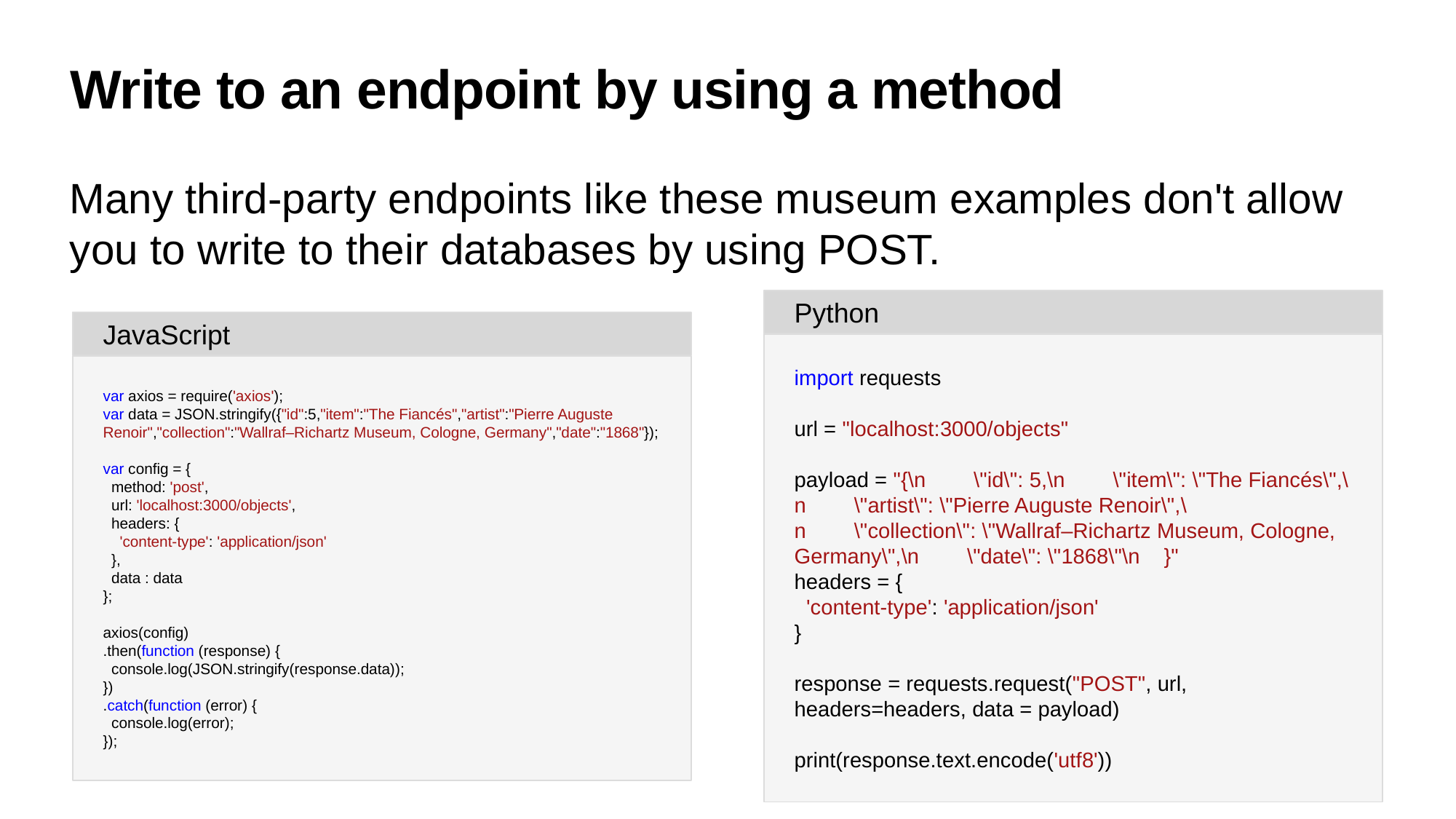

# Write to an endpoint by using a method
Many third-party endpoints like these museum examples don't allow you to write to their databases by using POST.
Python
JavaScript
import requests
url = "localhost:3000/objects"
payload = "{\n        \"id\": 5,\n        \"item\": \"The Fiancés\",\n        \"artist\": \"Pierre Auguste Renoir\",\n        \"collection\": \"Wallraf–Richartz Museum, Cologne, Germany\",\n        \"date\": \"1868\"\n    }"
headers = {
  'content-type': 'application/json'
}
response = requests.request("POST", url, headers=headers, data = payload)
print(response.text.encode('utf8'))
var axios = require('axios');
var data = JSON.stringify({"id":5,"item":"The Fiancés","artist":"Pierre Auguste Renoir","collection":"Wallraf–Richartz Museum, Cologne, Germany","date":"1868"});
var config = {
  method: 'post',
  url: 'localhost:3000/objects',
  headers: {
    'content-type': 'application/json'
  },
  data : data
};
axios(config)
.then(function (response) {
  console.log(JSON.stringify(response.data));
})
.catch(function (error) {
  console.log(error);
});